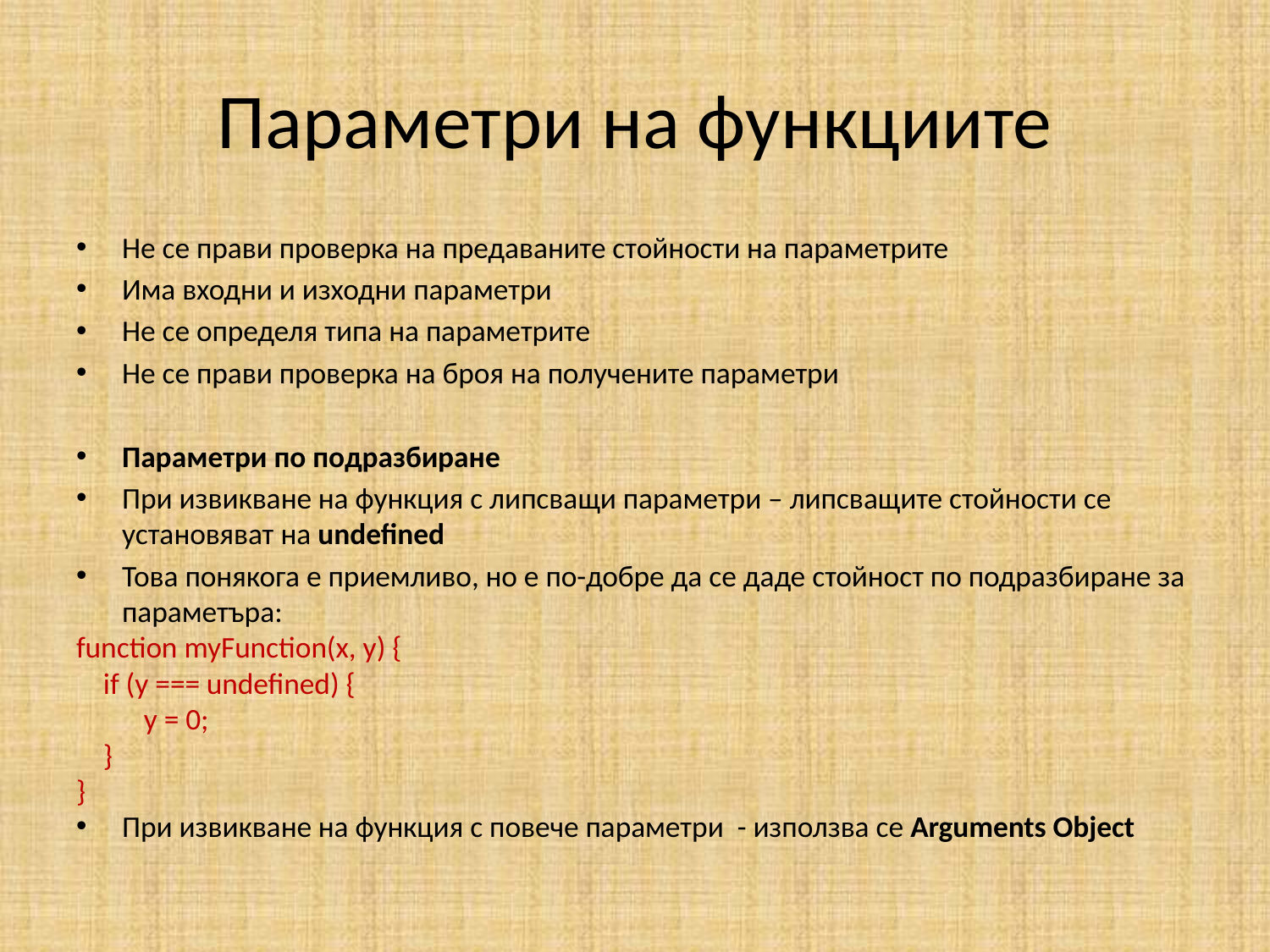

# Параметри на функциите
Не се прави проверка на предаваните стойности на параметрите
Има входни и изходни параметри
Не се определя типа на параметрите
Не се прави проверка на броя на получените параметри

Параметри по подразбиране
При извикване на функция с липсващи параметри – липсващите стойности се установяват на undefined
Това понякога е приемливо, но е по-добре да се даде стойност по подразбиране за параметъра:
function myFunction(x, y) {
    if (y === undefined) {
          y = 0;
    }
}
При извикване на функция с повече параметри  - използва се Arguments Object